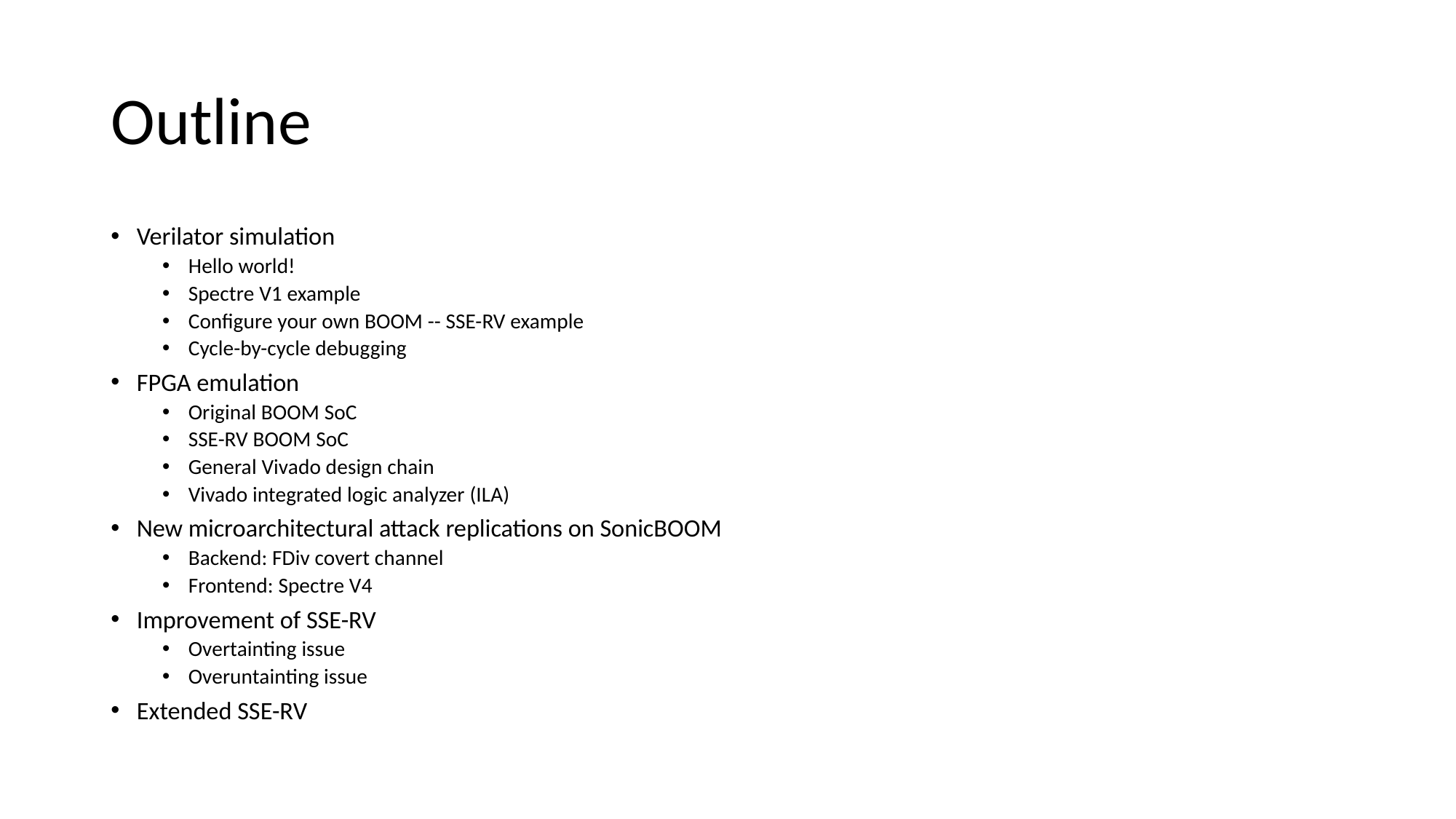

# Outline
Verilator simulation
Hello world!
Spectre V1 example
Configure your own BOOM -- SSE-RV example
Cycle-by-cycle debugging
FPGA emulation
Original BOOM SoC
SSE-RV BOOM SoC
General Vivado design chain
Vivado integrated logic analyzer (ILA)
New microarchitectural attack replications on SonicBOOM
Backend: FDiv covert channel
Frontend: Spectre V4
Improvement of SSE-RV
Overtainting issue
Overuntainting issue
Extended SSE-RV